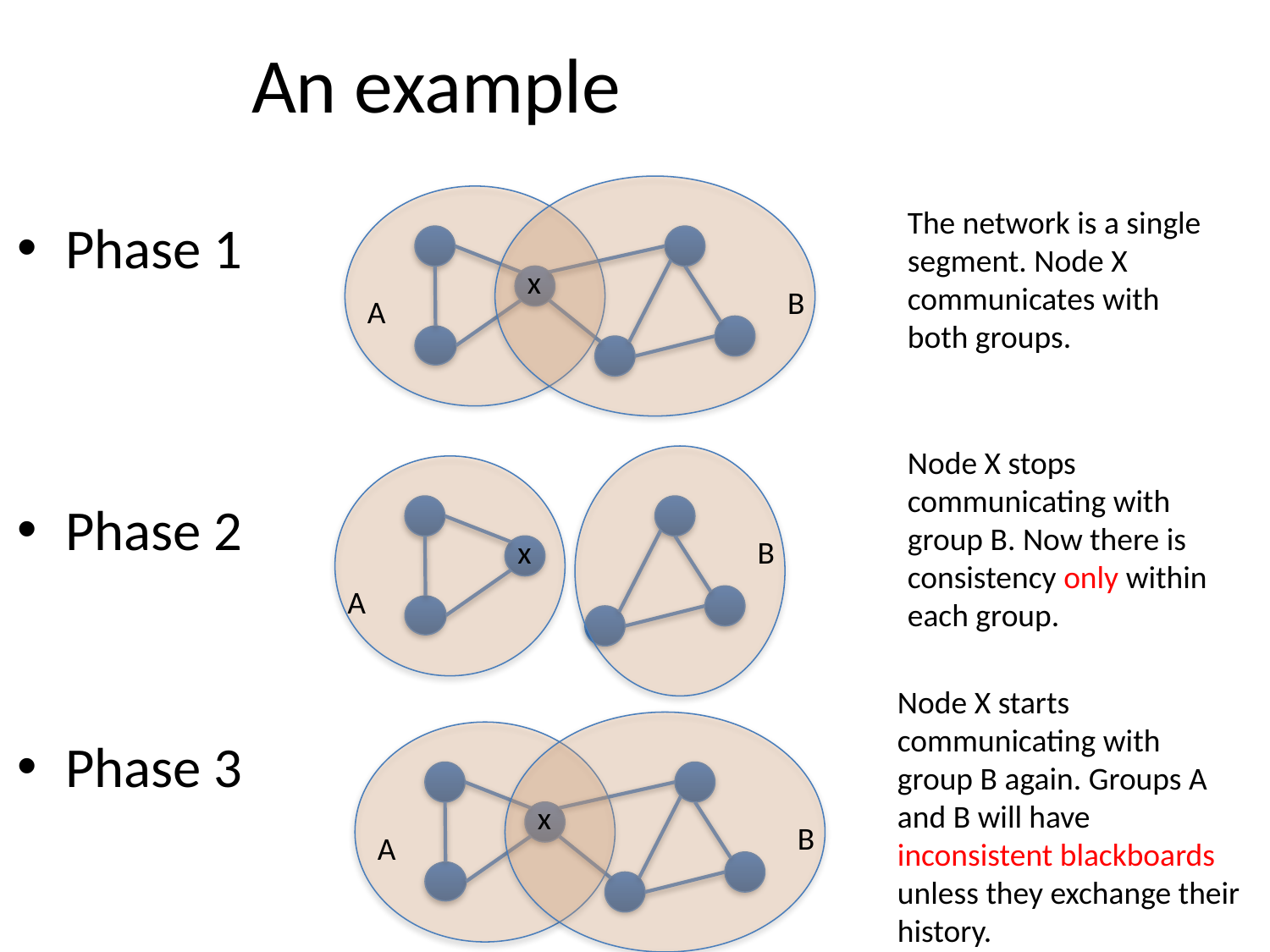

# An example

The network is a single segment. Node X communicates with both groups.
Phase 1
Phase 2

Phase 3

x

B
A

Node X stops communicating with group B. Now there is consistency only within each group.

x
B

A

Node X starts communicating with group B again. Groups A and B will have inconsistent blackboards unless they exchange their history.

x

B
A